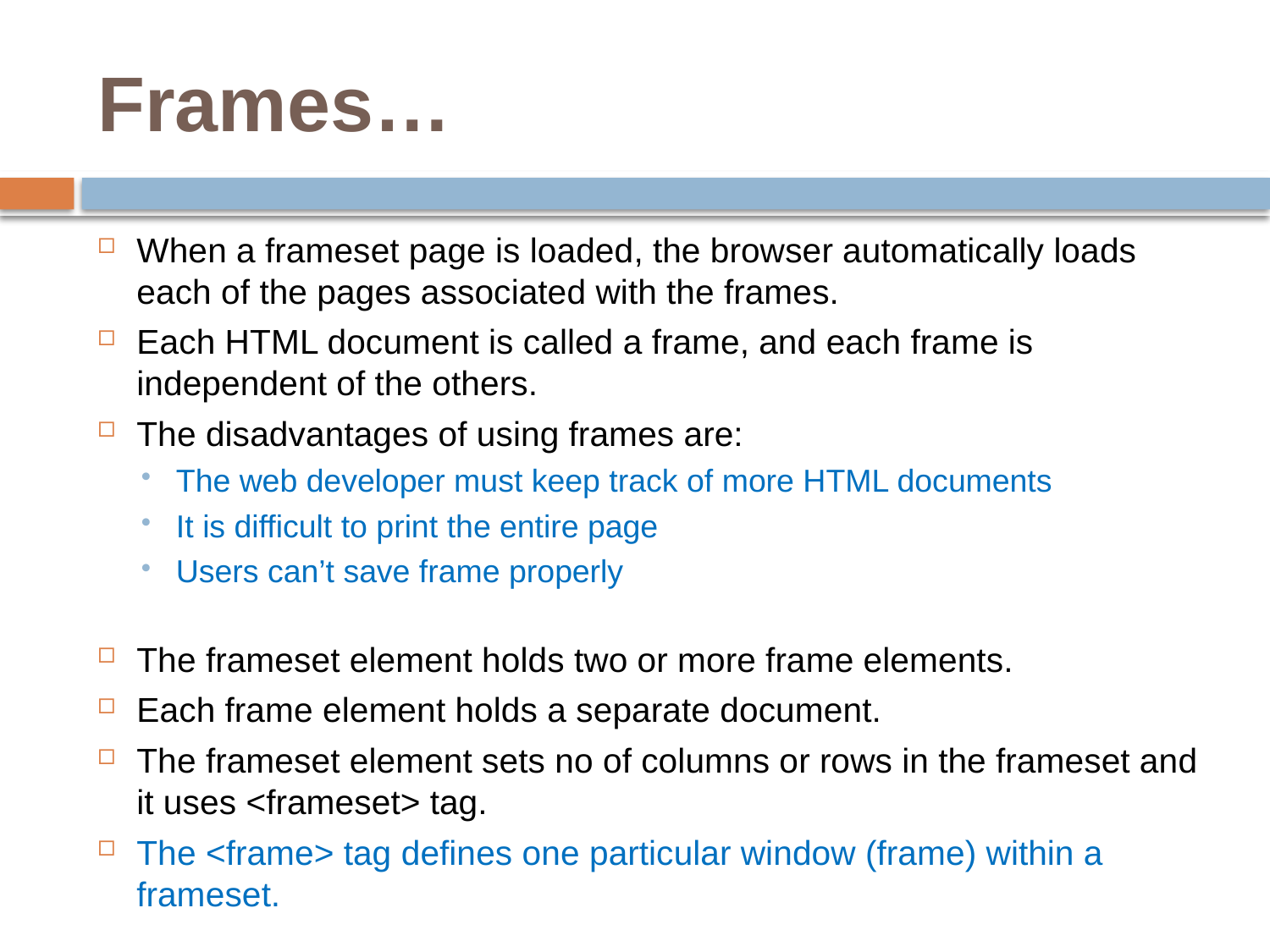

# Frames…
When a frameset page is loaded, the browser automatically loads each of the pages associated with the frames.
Each HTML document is called a frame, and each frame is independent of the others.
The disadvantages of using frames are:
The web developer must keep track of more HTML documents
It is difficult to print the entire page
Users can’t save frame properly

The frameset element holds two or more frame elements.
Each frame element holds a separate document.
The frameset element sets no of columns or rows in the frameset and it uses <frameset> tag.
The <frame> tag defines one particular window (frame) within a frameset.